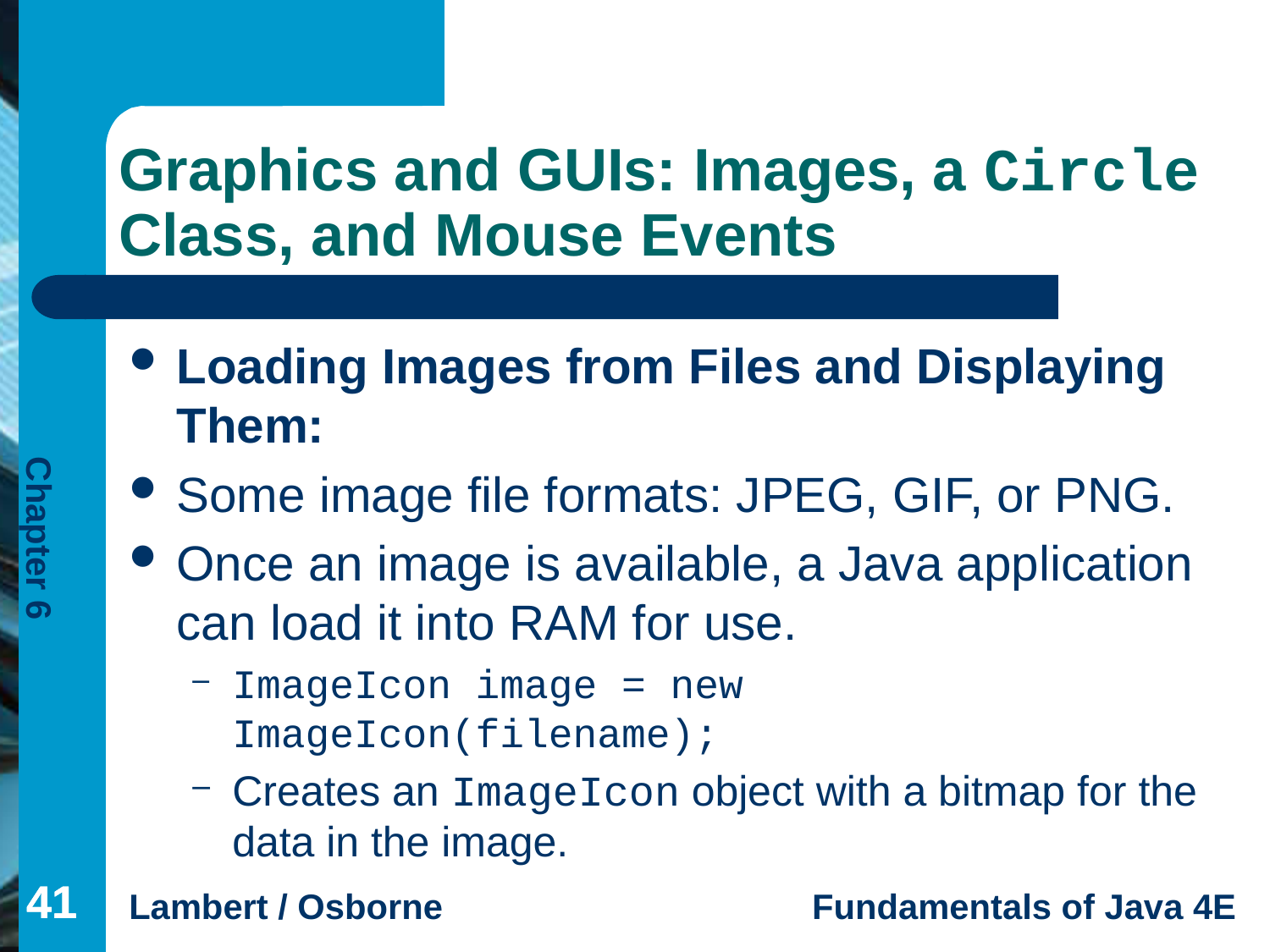

# Graphics and GUIs: Images, a Circle Class, and Mouse Events
Loading Images from Files and Displaying Them:
Some image file formats: JPEG, GIF, or PNG.
Once an image is available, a Java application can load it into RAM for use.
ImageIcon image = new ImageIcon(filename);
Creates an ImageIcon object with a bitmap for the data in the image.
41
41
41